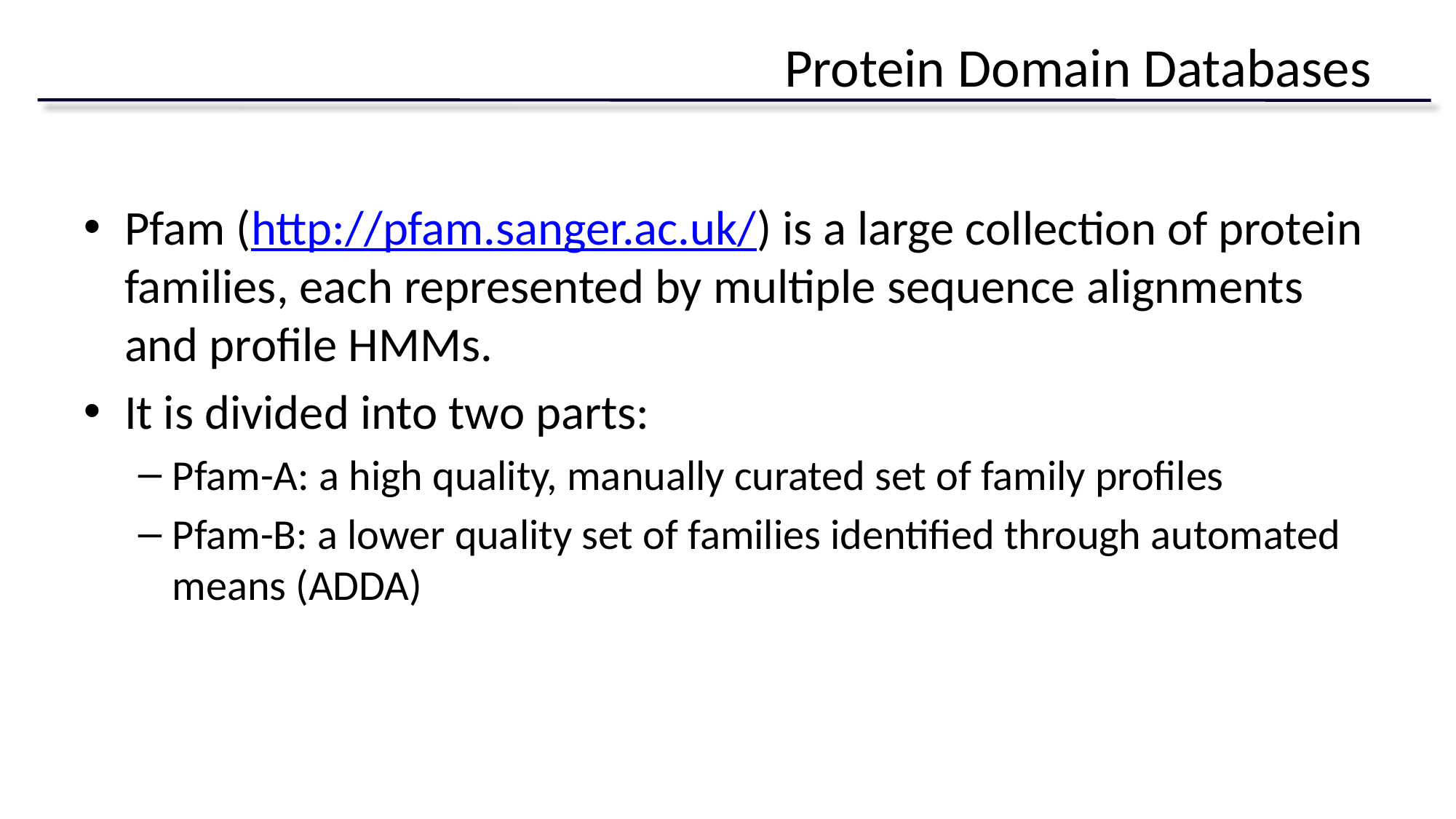

# Protein Domain Databases
Pfam (http://pfam.sanger.ac.uk/) is a large collection of protein families, each represented by multiple sequence alignments and profile HMMs.
It is divided into two parts:
Pfam-A: a high quality, manually curated set of family profiles
Pfam-B: a lower quality set of families identified through automated means (ADDA)